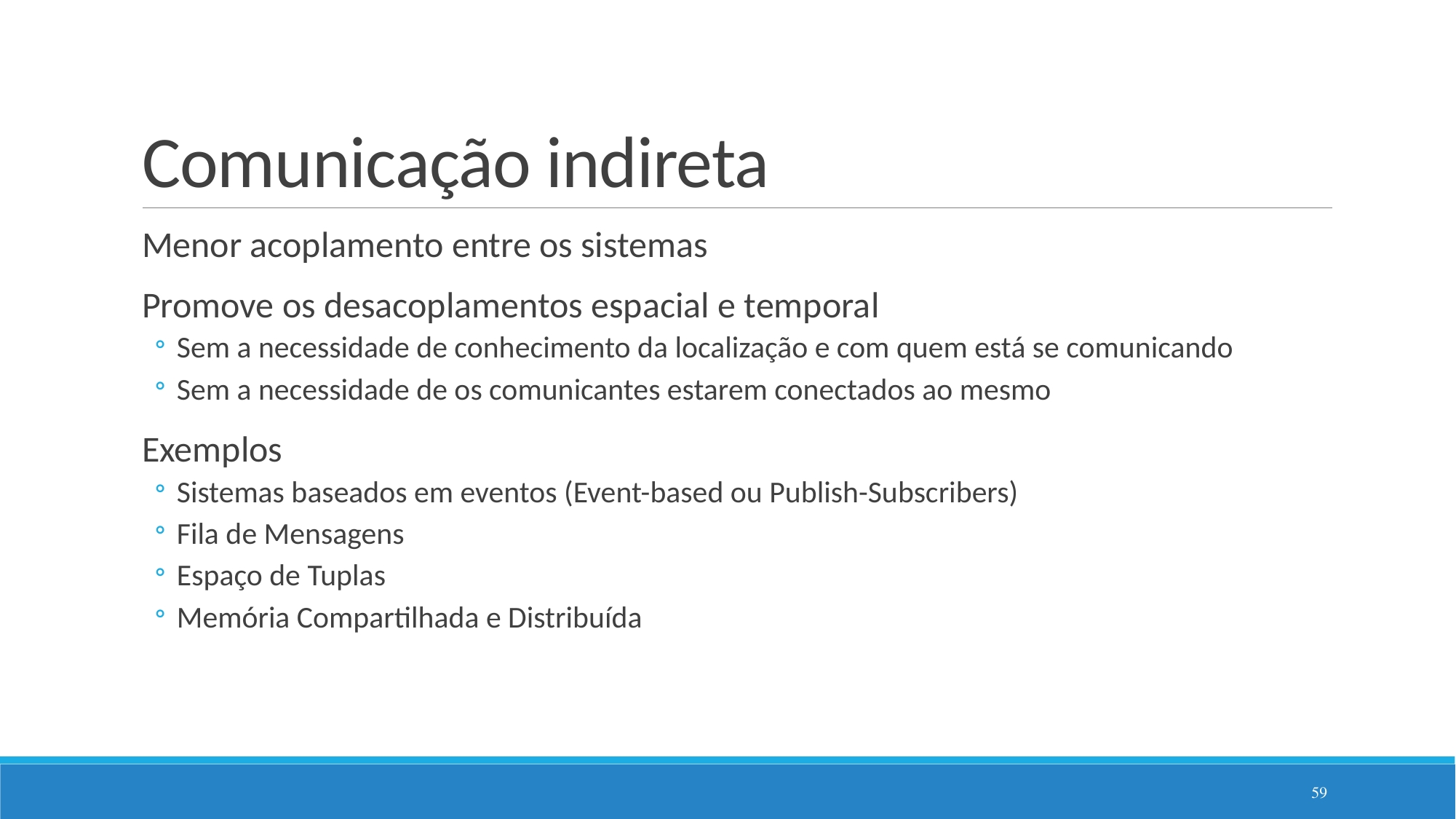

# Comunicação indireta
Menor acoplamento entre os sistemas
Promove os desacoplamentos espacial e temporal
Sem a necessidade de conhecimento da localização e com quem está se comunicando
Sem a necessidade de os comunicantes estarem conectados ao mesmo
Exemplos
Sistemas baseados em eventos (Event-based ou Publish-Subscribers)
Fila de Mensagens
Espaço de Tuplas
Memória Compartilhada e Distribuída

59